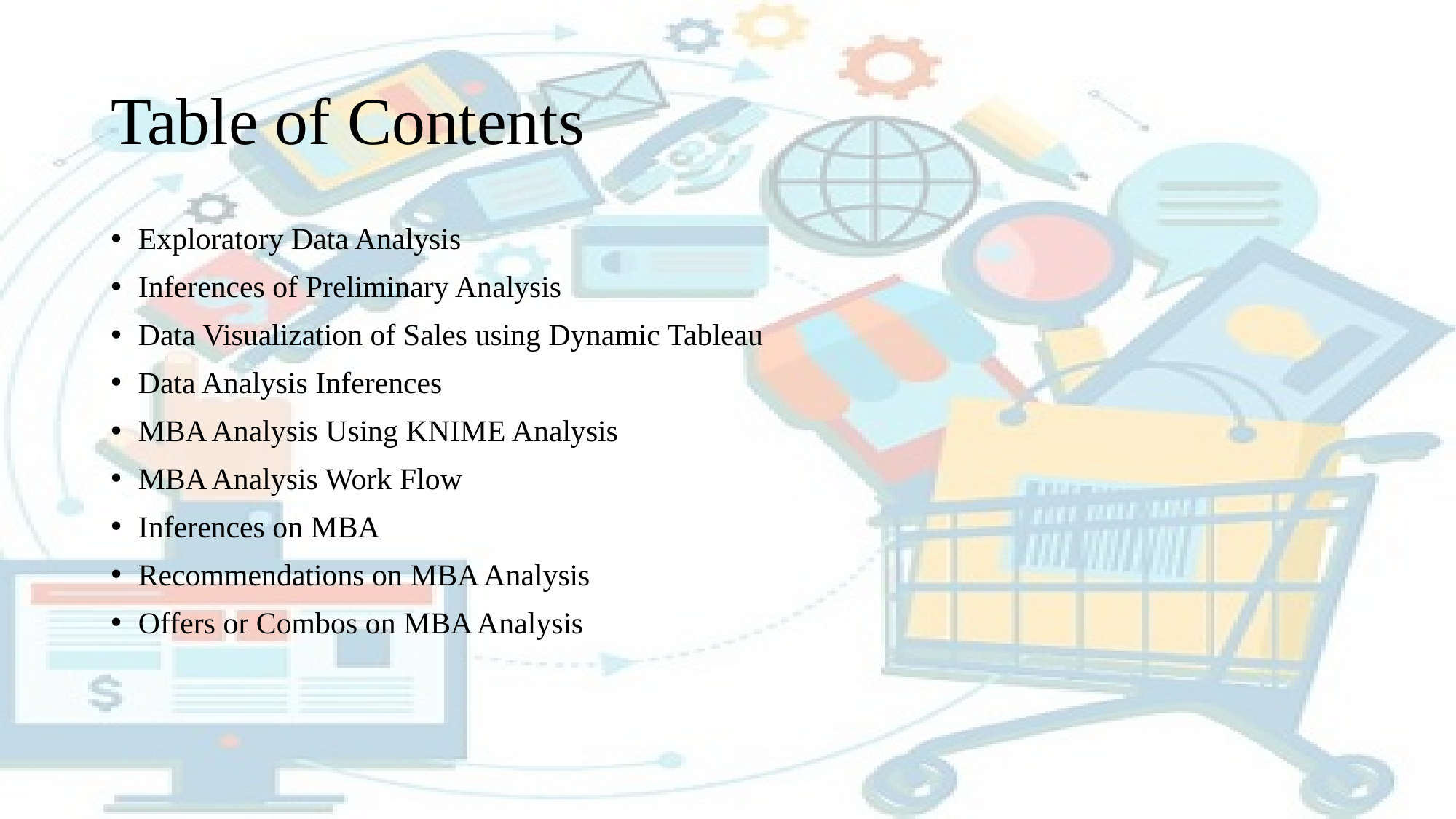

# Table of Contents
Exploratory Data Analysis
Inferences of Preliminary Analysis
Data Visualization of Sales using Dynamic Tableau
Data Analysis Inferences
MBA Analysis Using KNIME Analysis
MBA Analysis Work Flow
Inferences on MBA
Recommendations on MBA Analysis
Offers or Combos on MBA Analysis